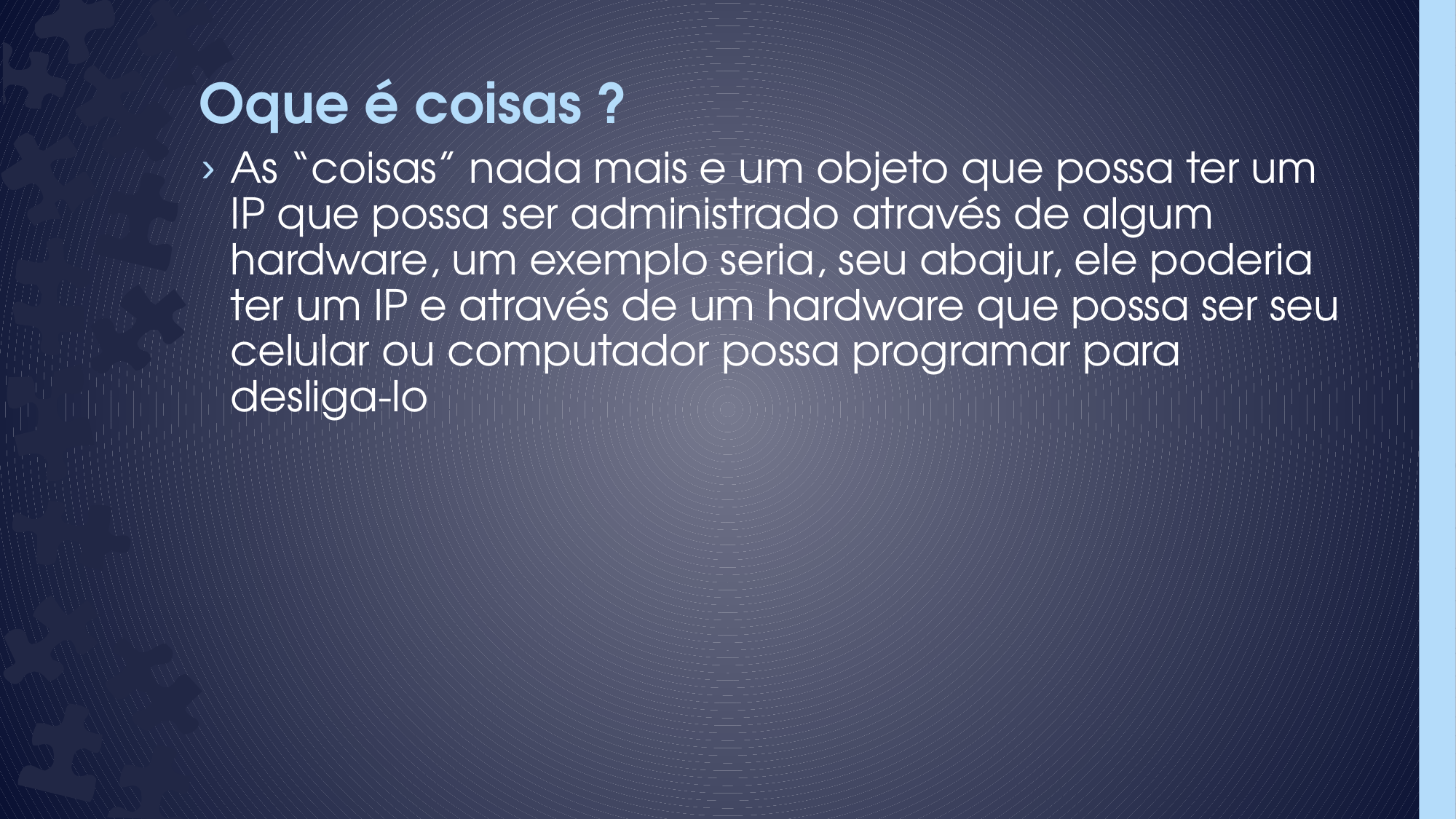

# Oque é coisas ?
As “coisas” nada mais e um objeto que possa ter um IP que possa ser administrado através de algum hardware, um exemplo seria, seu abajur, ele poderia ter um IP e através de um hardware que possa ser seu celular ou computador possa programar para desliga-lo